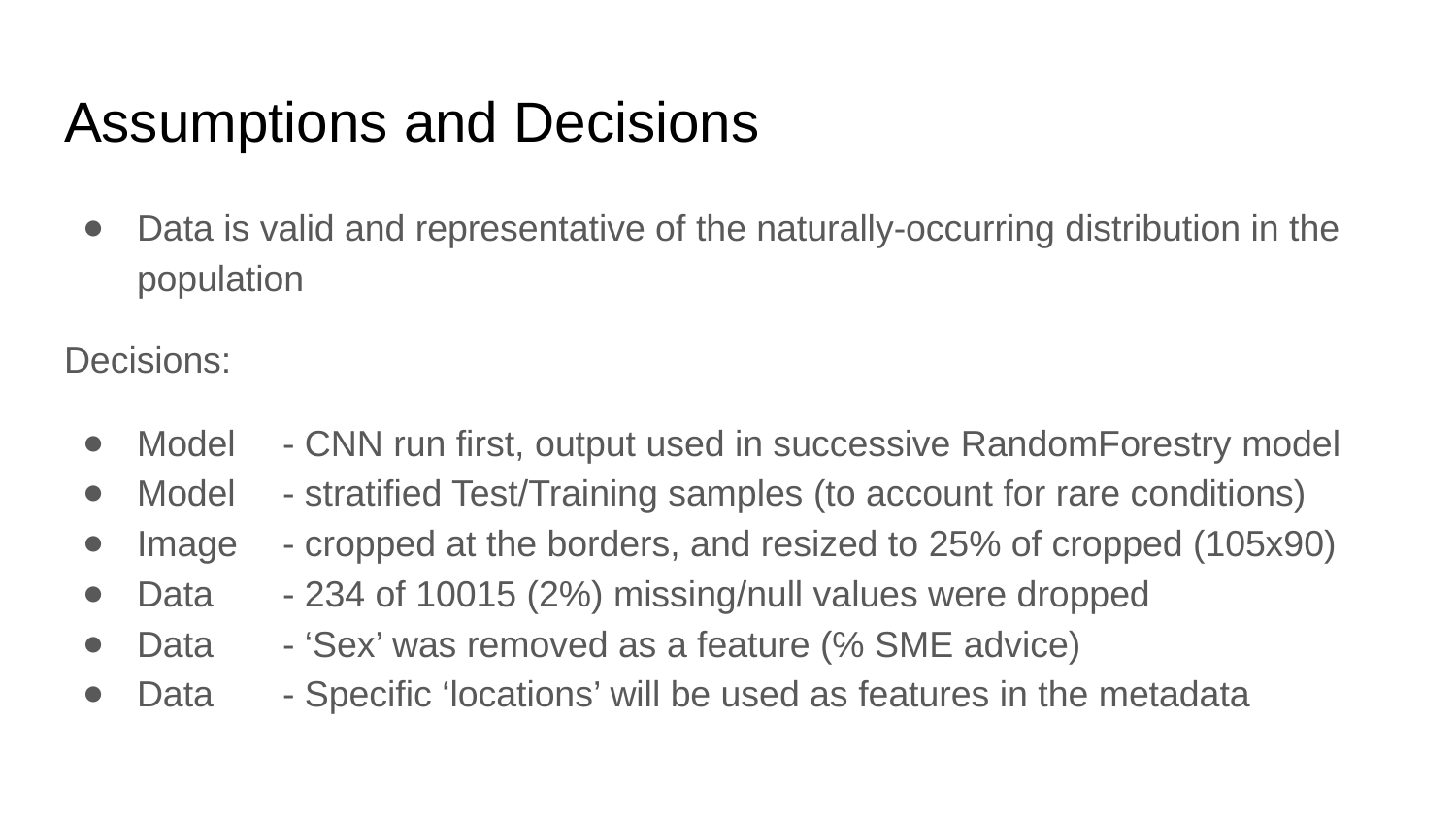

# Assumptions and Decisions
Data is valid and representative of the naturally-occurring distribution in the population
Decisions:
Model 	- CNN run first, output used in successive RandomForestry model
Model	- stratified Test/Training samples (to account for rare conditions)
Image 	- cropped at the borders, and resized to 25% of cropped (105x90)
Data 	- 234 of 10015 (2%) missing/null values were dropped
Data	- ‘Sex’ was removed as a feature (℅ SME advice)
Data	- Specific ‘locations’ will be used as features in the metadata